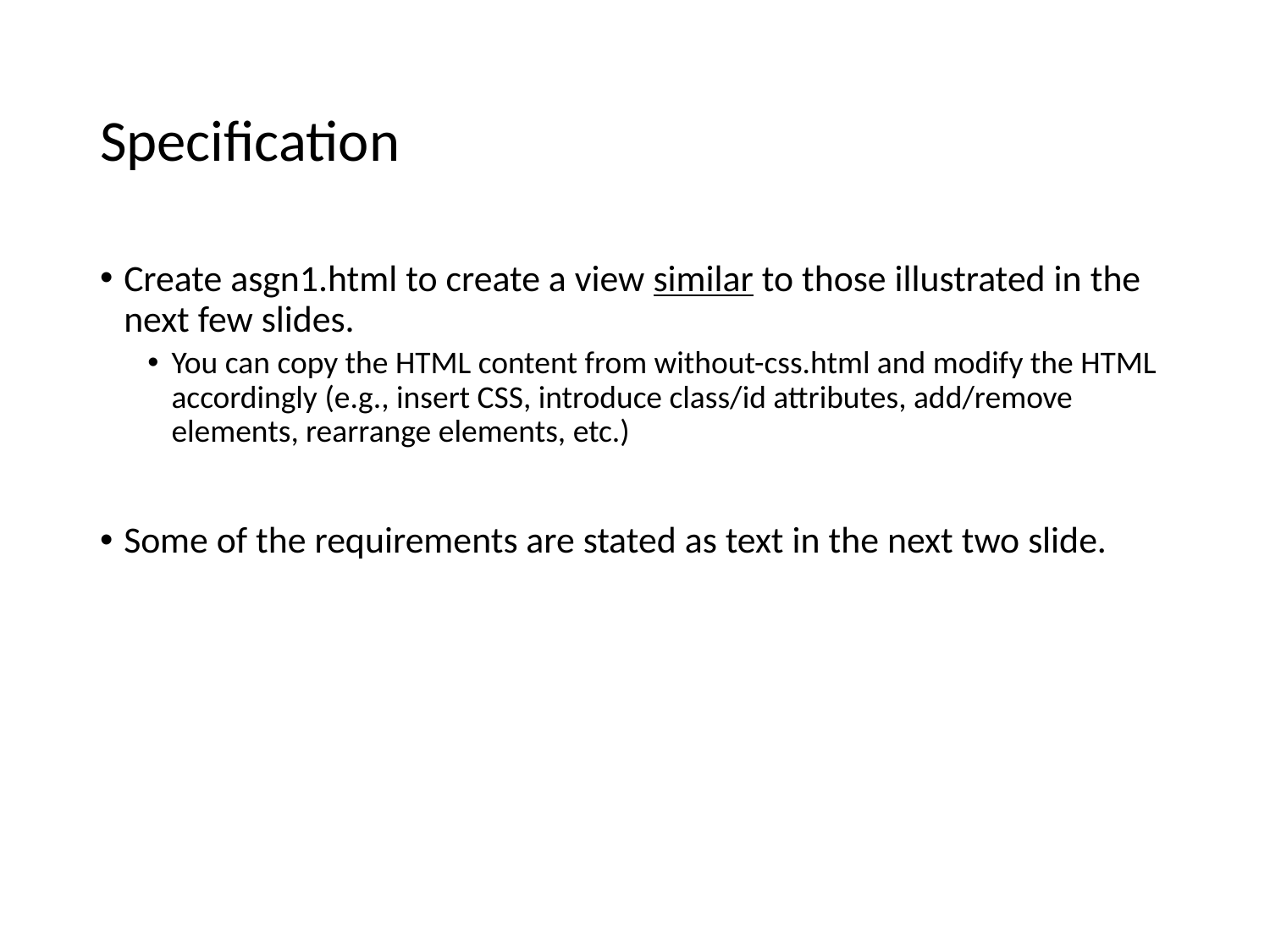

# Specification
Create asgn1.html to create a view similar to those illustrated in the next few slides.
You can copy the HTML content from without-css.html and modify the HTML accordingly (e.g., insert CSS, introduce class/id attributes, add/remove elements, rearrange elements, etc.)

Some of the requirements are stated as text in the next two slide.